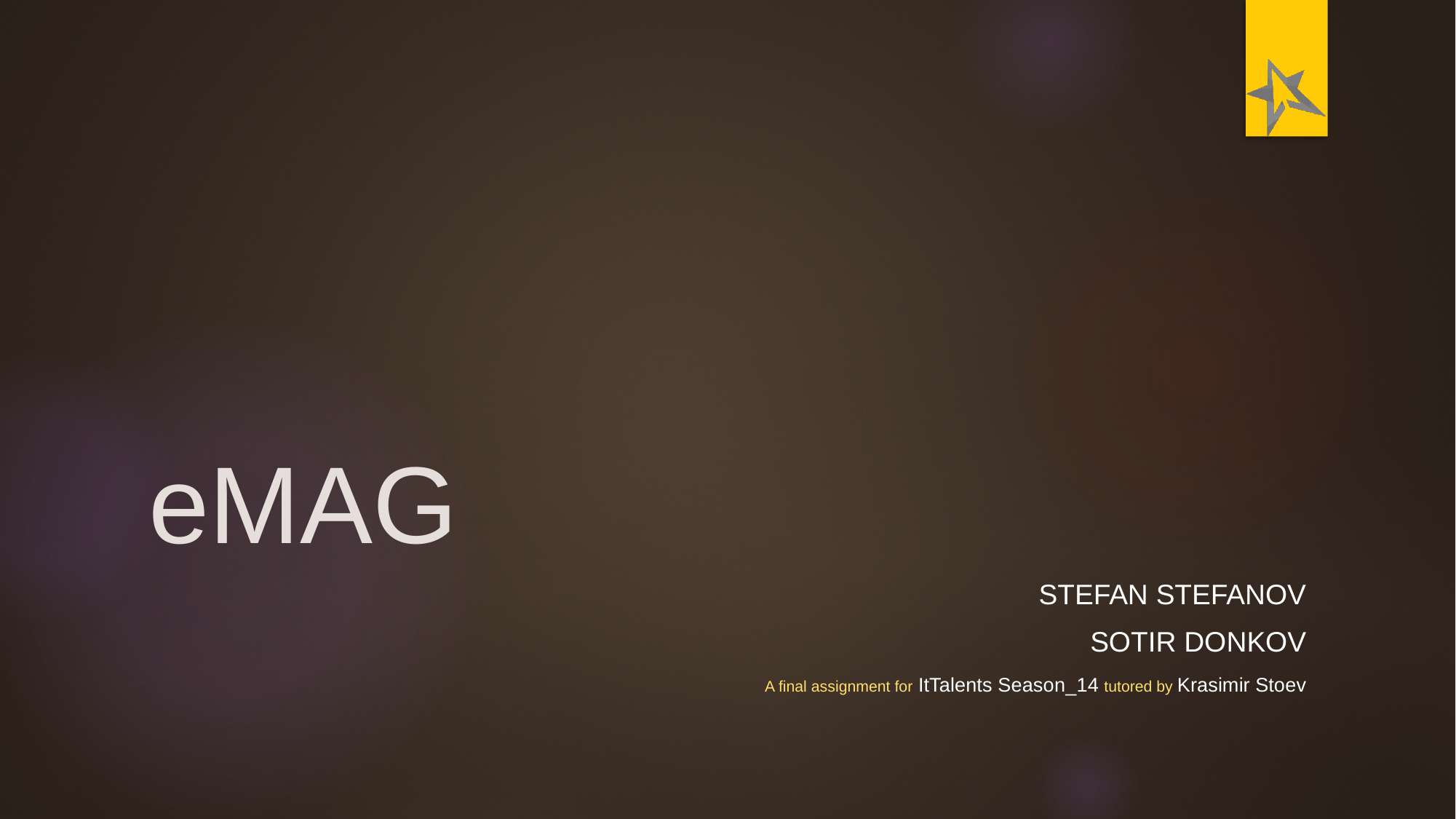

# eMAG
										Stefan Stefanov
SOTIR DONKOV
A final assignment for ItTalents Season_14 tutored by Krasimir Stoev